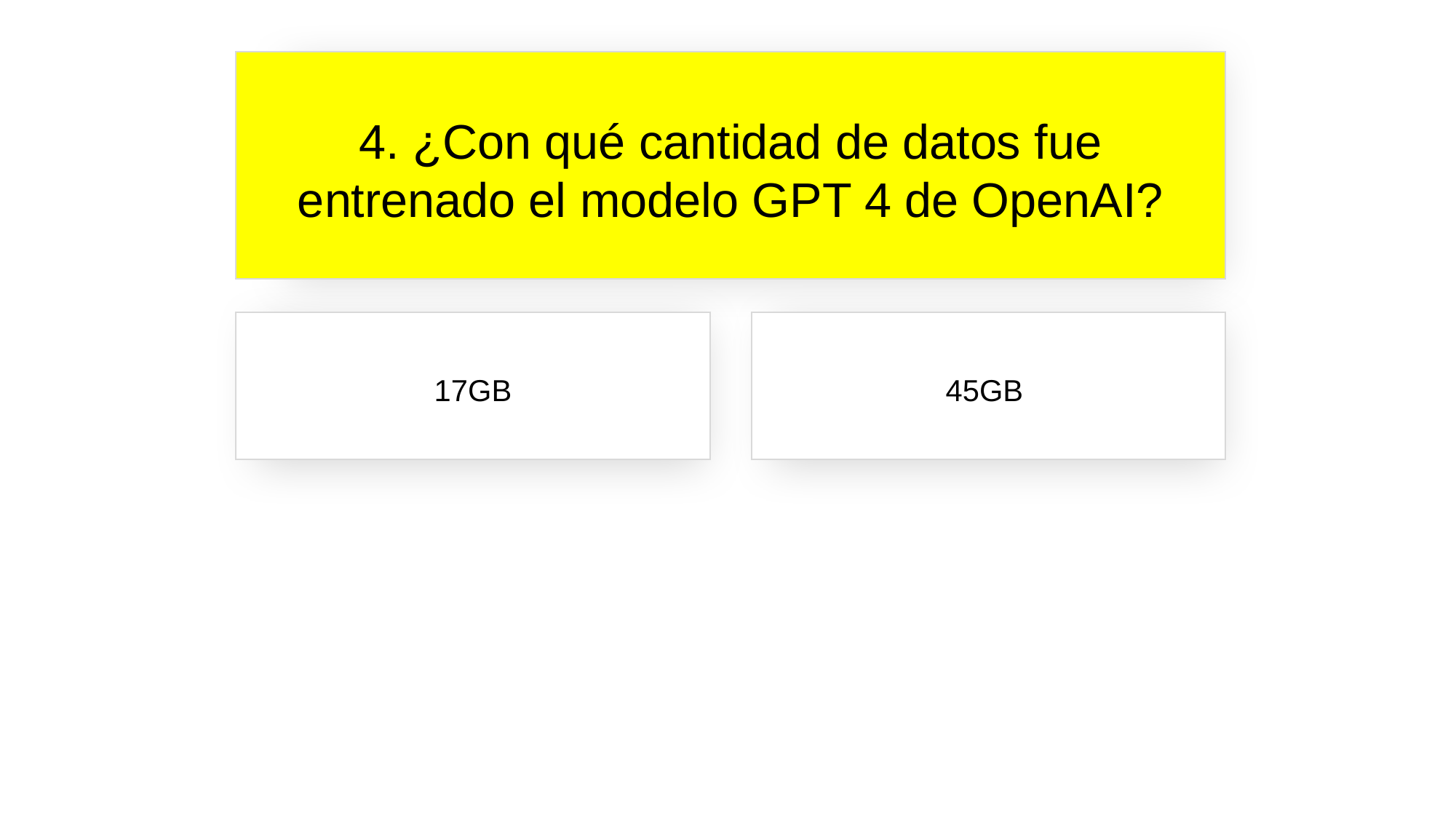

4. ¿Con qué cantidad de datos fue entrenado el modelo GPT 4 de OpenAI?
17GB
45GB